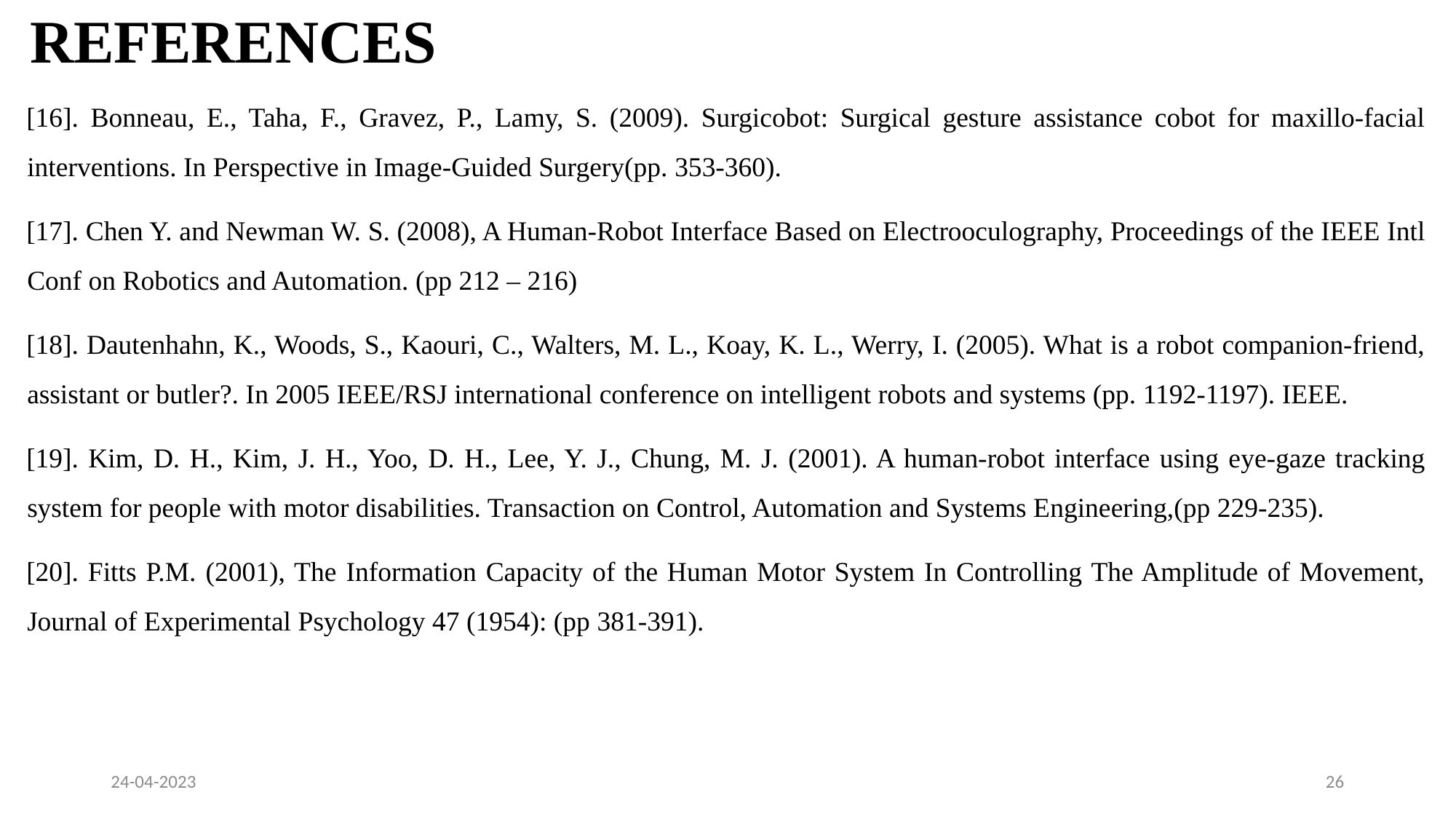

# REFERENCES
[16]. Bonneau, E., Taha, F., Gravez, P., Lamy, S. (2009). Surgicobot: Surgical gesture assistance cobot for maxillo-facial interventions. In Perspective in Image-Guided Surgery(pp. 353-360).
[17]. Chen Y. and Newman W. S. (2008), A Human-Robot Interface Based on Electrooculography, Proceedings of the IEEE Intl Conf on Robotics and Automation. (pp 212 – 216)
[18]. Dautenhahn, K., Woods, S., Kaouri, C., Walters, M. L., Koay, K. L., Werry, I. (2005). What is a robot companion-friend, assistant or butler?. In 2005 IEEE/RSJ international conference on intelligent robots and systems (pp. 1192-1197). IEEE.
[19]. Kim, D. H., Kim, J. H., Yoo, D. H., Lee, Y. J., Chung, M. J. (2001). A human-robot interface using eye-gaze tracking system for people with motor disabilities. Transaction on Control, Automation and Systems Engineering,(pp 229-235).
[20]. Fitts P.M. (2001), The Information Capacity of the Human Motor System In Controlling The Amplitude of Movement, Journal of Experimental Psychology 47 (1954): (pp 381-391).
24-04-2023
26